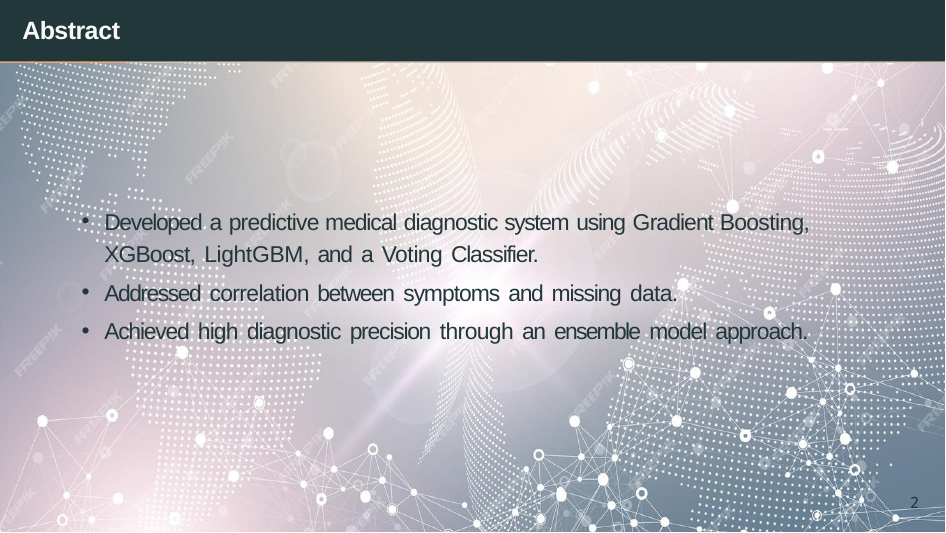

# Abstract

Developed a predictive medical diagnostic system using Gradient Boosting,  XGBoost, LightGBM, and a Voting Classifier.
Addressed correlation between symptoms and missing data.
Achieved high diagnostic precision through an ensemble model approach.
2